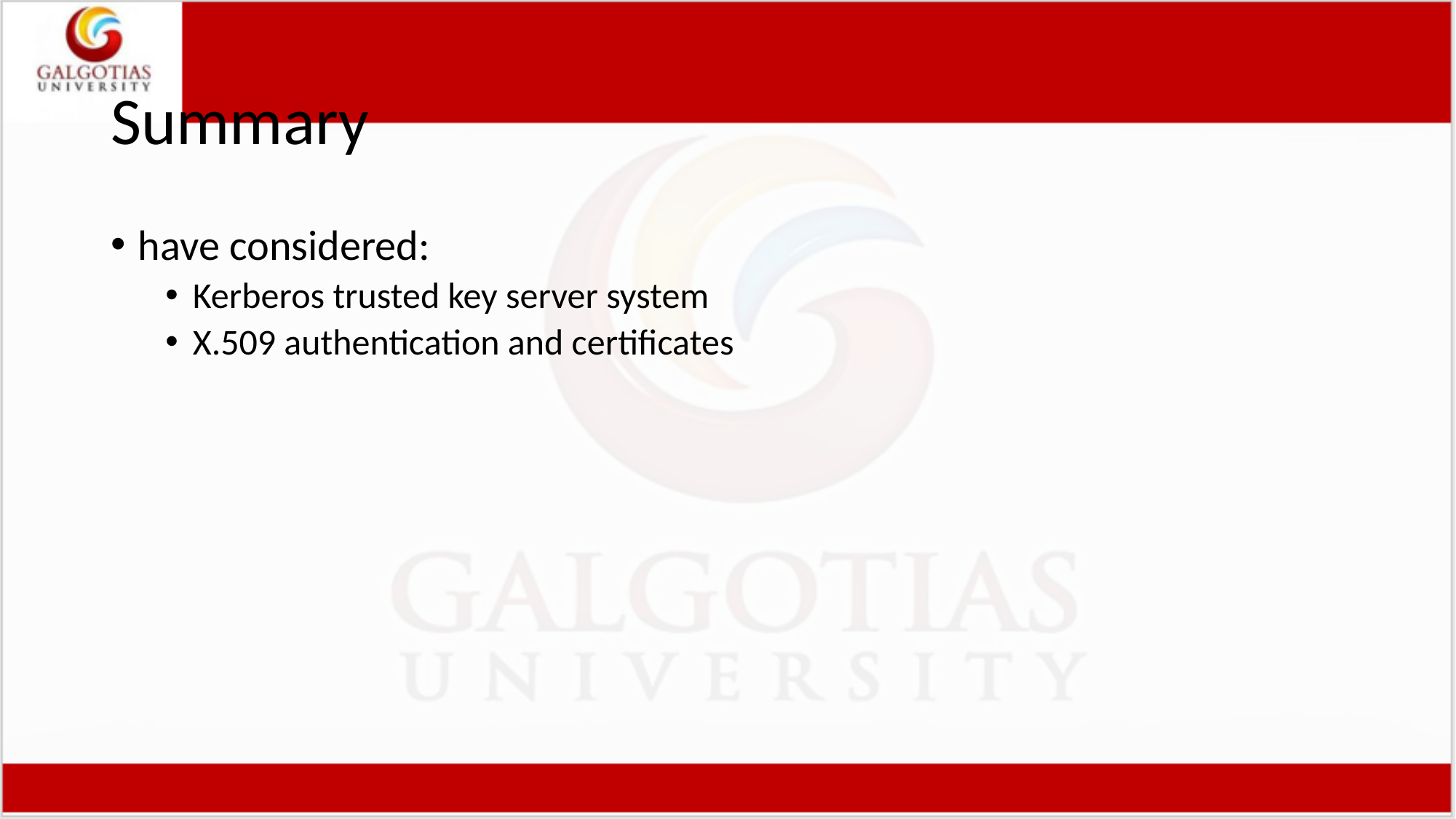

# Summary
have considered:
Kerberos trusted key server system
X.509 authentication and certificates